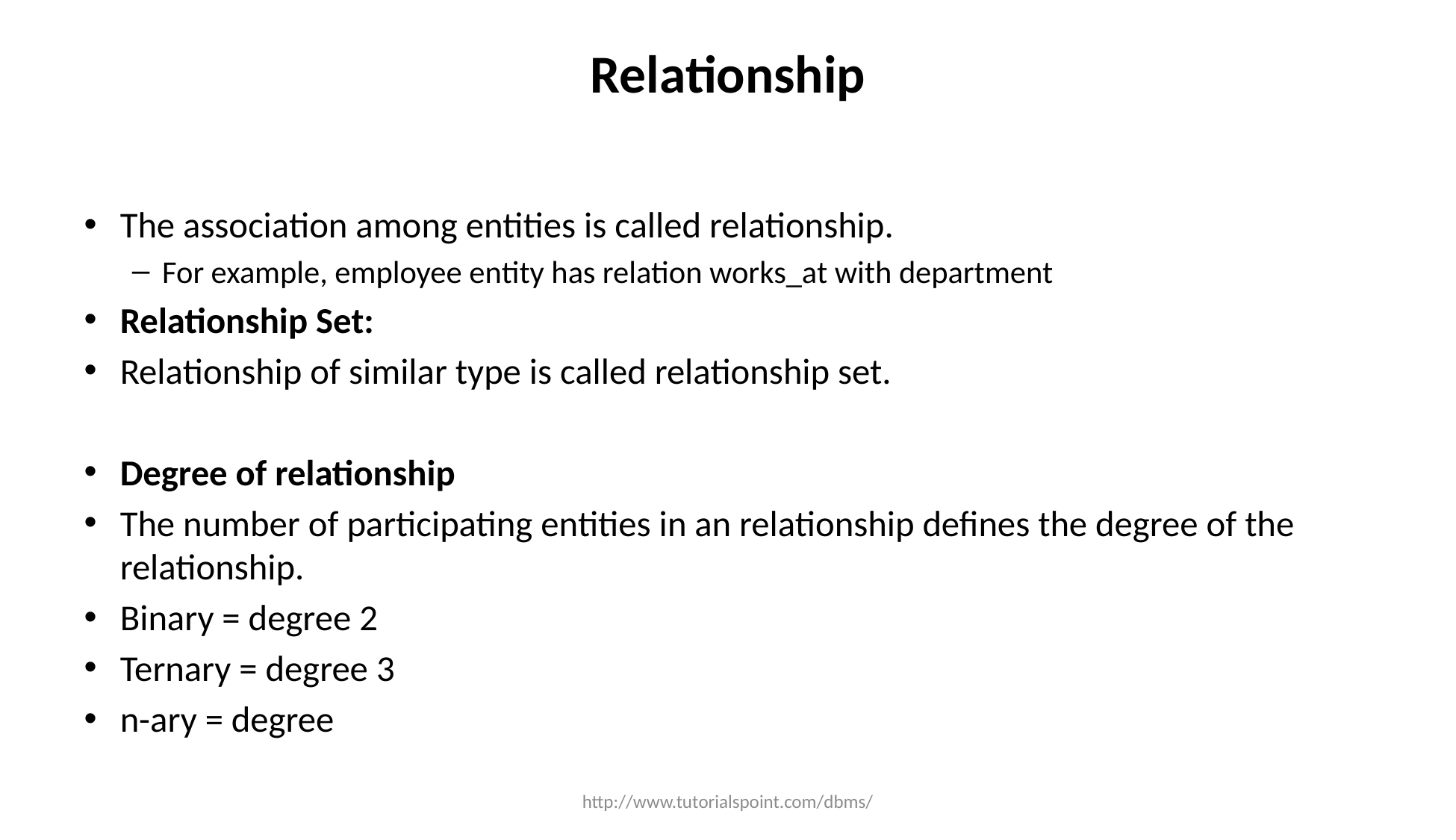

# Relationship
The association among entities is called relationship.
For example, employee entity has relation works_at with department
Relationship Set:
Relationship of similar type is called relationship set.

Degree of relationship
The number of participating entities in an relationship defines the degree of the relationship.
Binary = degree 2
Ternary = degree 3
n-ary = degree

http://www.tutorialspoint.com/dbms/